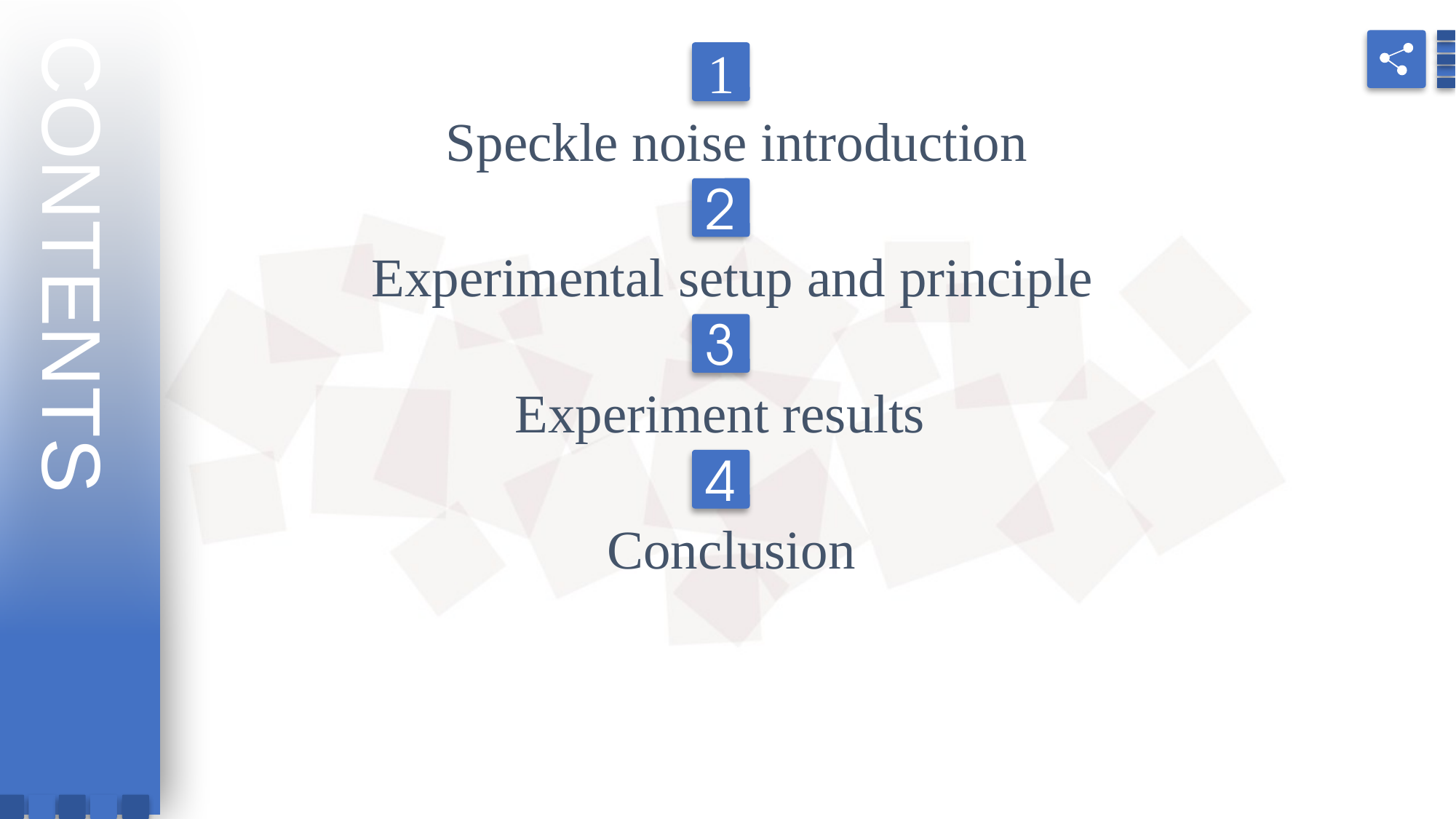

CONTENTS

1
Speckle noise introduction
2
 Experimental setup and principle
3

 Experiment results
4
 Conclusion